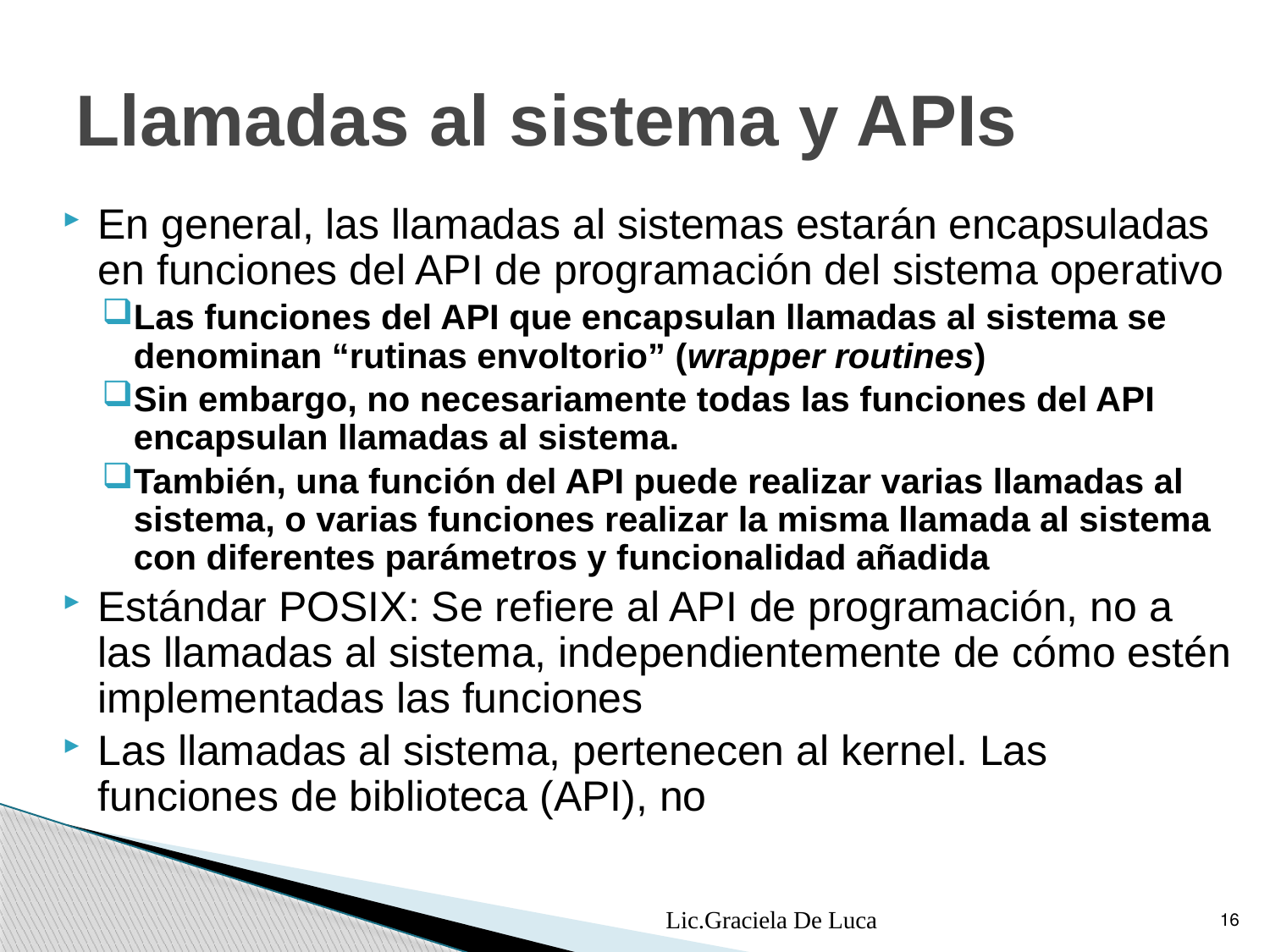

# Llamadas al sistema y APIs
En general, las llamadas al sistemas estarán encapsuladas en funciones del API de programación del sistema operativo
Las funciones del API que encapsulan llamadas al sistema se denominan “rutinas envoltorio” (wrapper routines)
Sin embargo, no necesariamente todas las funciones del API encapsulan llamadas al sistema.
También, una función del API puede realizar varias llamadas al sistema, o varias funciones realizar la misma llamada al sistema con diferentes parámetros y funcionalidad añadida
Estándar POSIX: Se refiere al API de programación, no a las llamadas al sistema, independientemente de cómo estén implementadas las funciones
Las llamadas al sistema, pertenecen al kernel. Las funciones de biblioteca (API), no
Lic.Graciela De Luca
16